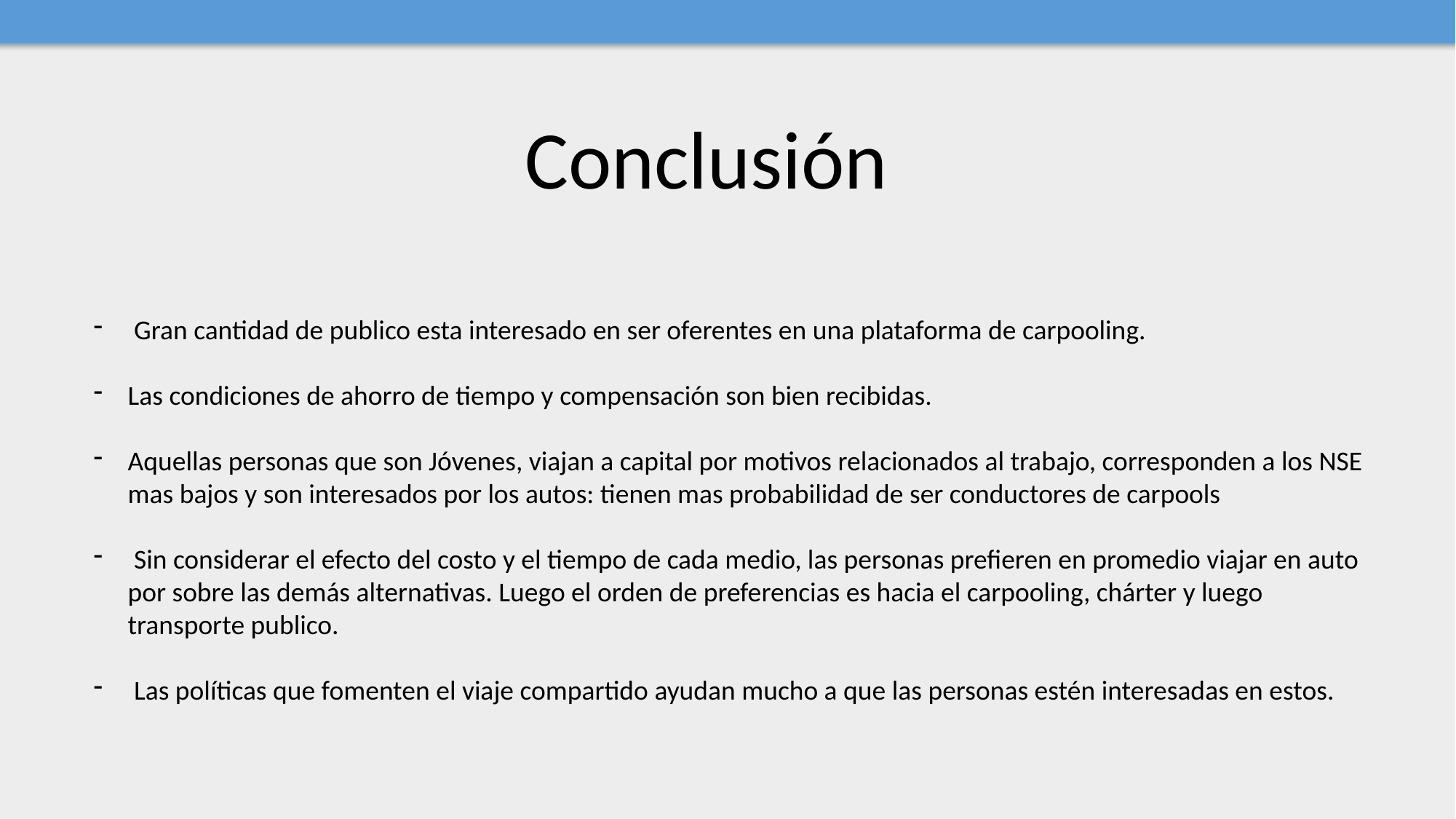

Conclusión
 Gran cantidad de publico esta interesado en ser oferentes en una plataforma de carpooling.

Las condiciones de ahorro de tiempo y compensación son bien recibidas.

Aquellas personas que son Jóvenes, viajan a capital por motivos relacionados al trabajo, corresponden a los NSE mas bajos y son interesados por los autos: tienen mas probabilidad de ser conductores de carpools

 Sin considerar el efecto del costo y el tiempo de cada medio, las personas prefieren en promedio viajar en auto por sobre las demás alternativas. Luego el orden de preferencias es hacia el carpooling, chárter y luego transporte publico.

 Las políticas que fomenten el viaje compartido ayudan mucho a que las personas estén interesadas en estos.